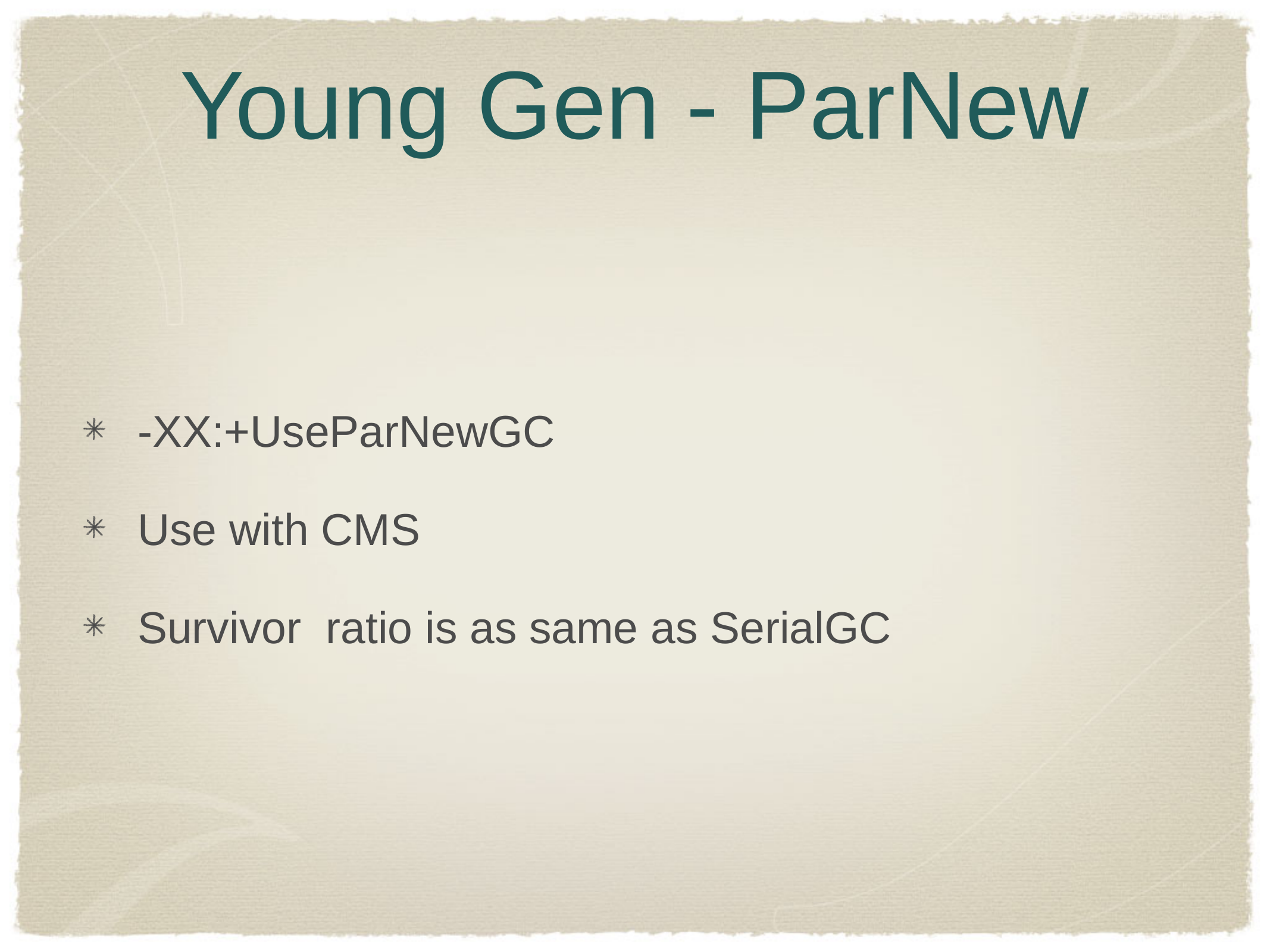

# Young Gen - ParNew
-XX:+UseParNewGC
Use with CMS
Survivor  ratio is as same as SerialGC